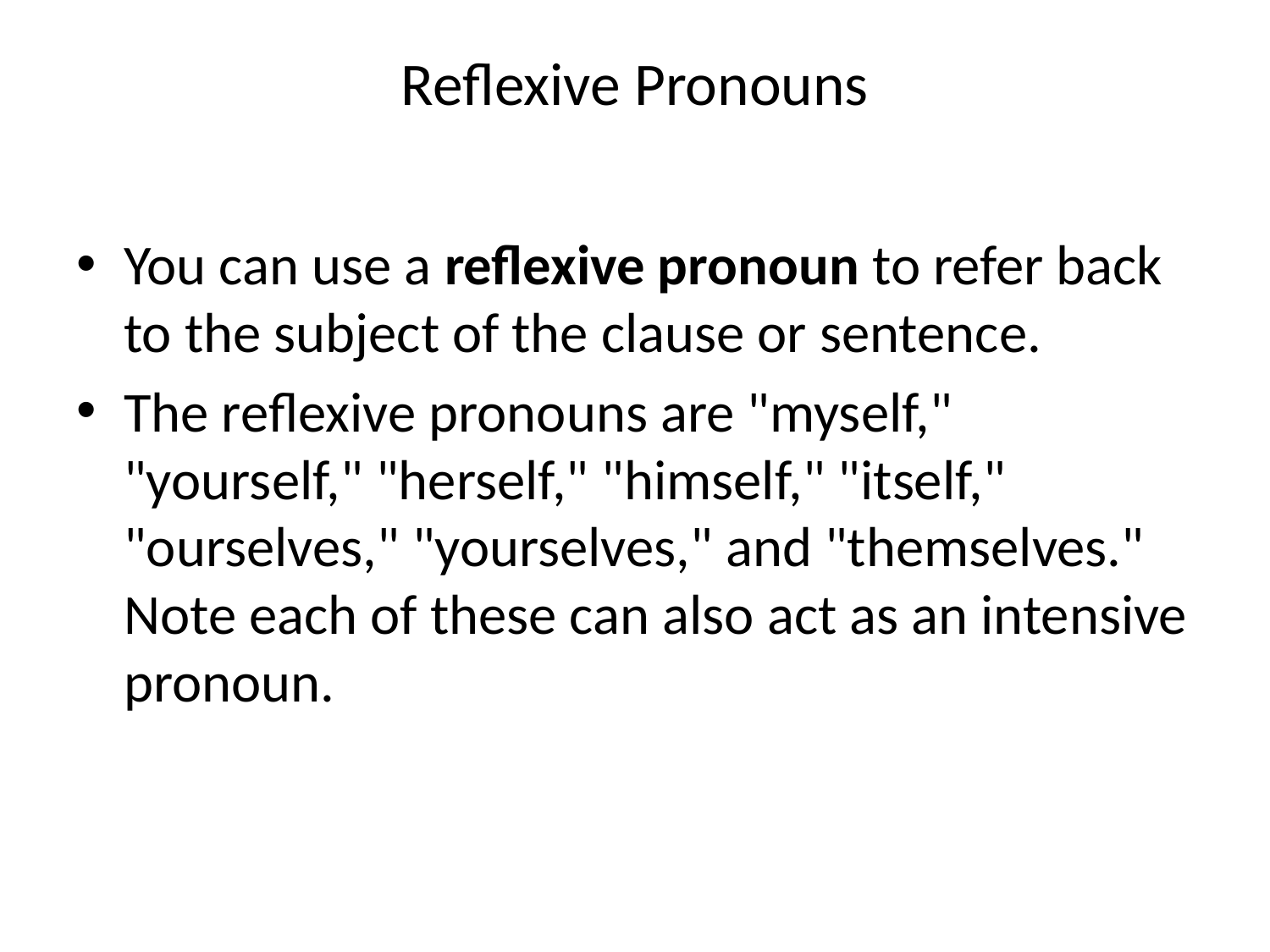

# Reflexive Pronouns
You can use a reflexive pronoun to refer back to the subject of the clause or sentence.
The reflexive pronouns are "myself," "yourself," "herself," "himself," "itself," "ourselves," "yourselves," and "themselves." Note each of these can also act as an intensive pronoun.